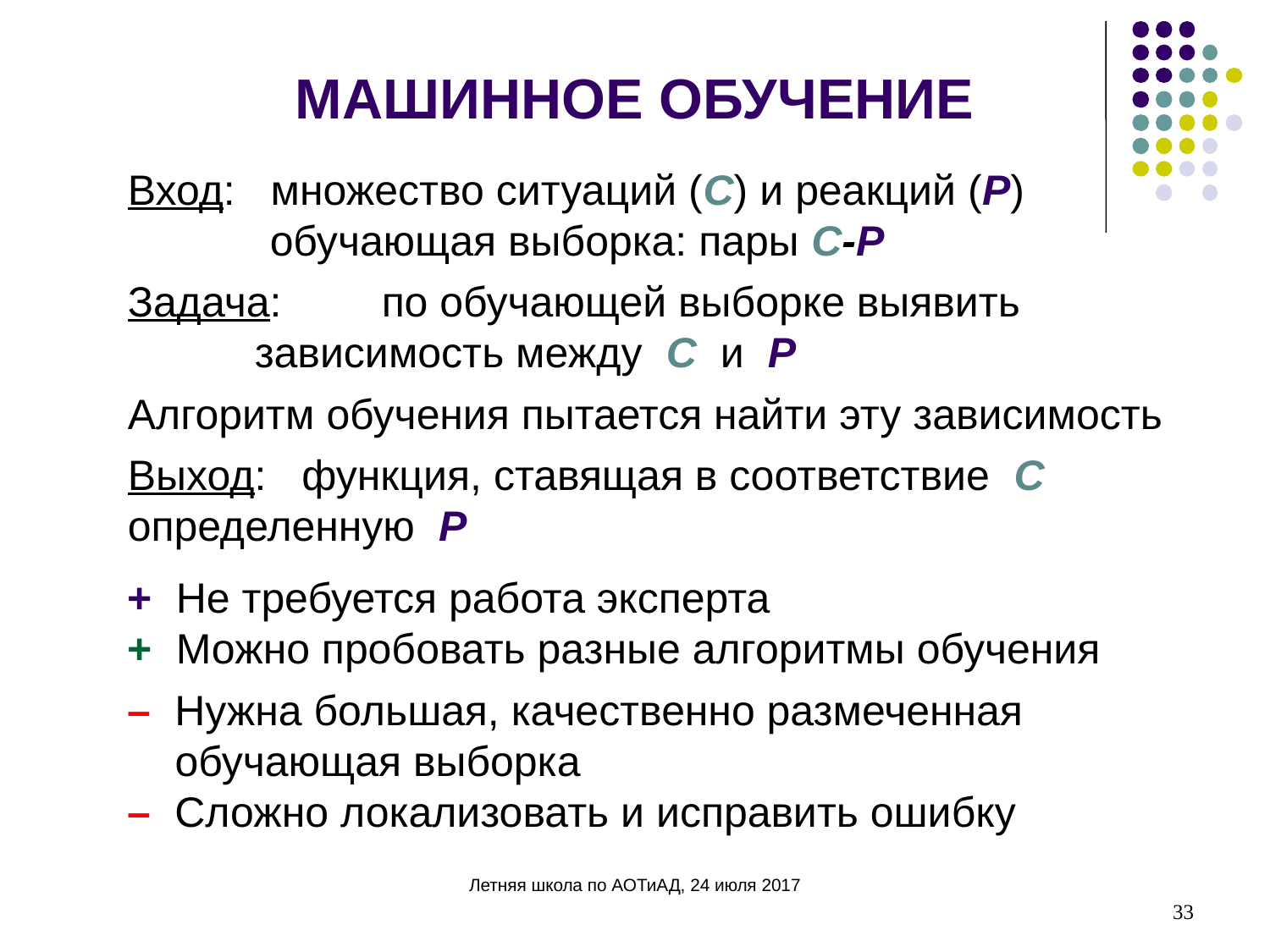

# МАШИННОЕ ОБУЧЕНИЕ
Вход:   множество ситуаций (С) и реакций (Р)
            обучающая выборка: пары С-Р
Задача: 	по обучающей выборке выявить 		зависимость между  С  и  Р
Алгоритм обучения пытается найти эту зависимость
Выход:   функция, ставящая в соответствие  С 	определенную  Р
+  Не требуется работа эксперта
+  Можно пробовать разные алгоритмы обучения
–  Нужна большая, качественно размеченная
    обучающая выборка
–  Сложно локализовать и исправить ошибку

33
Летняя школа по АОТиАД, 24 июля 2017